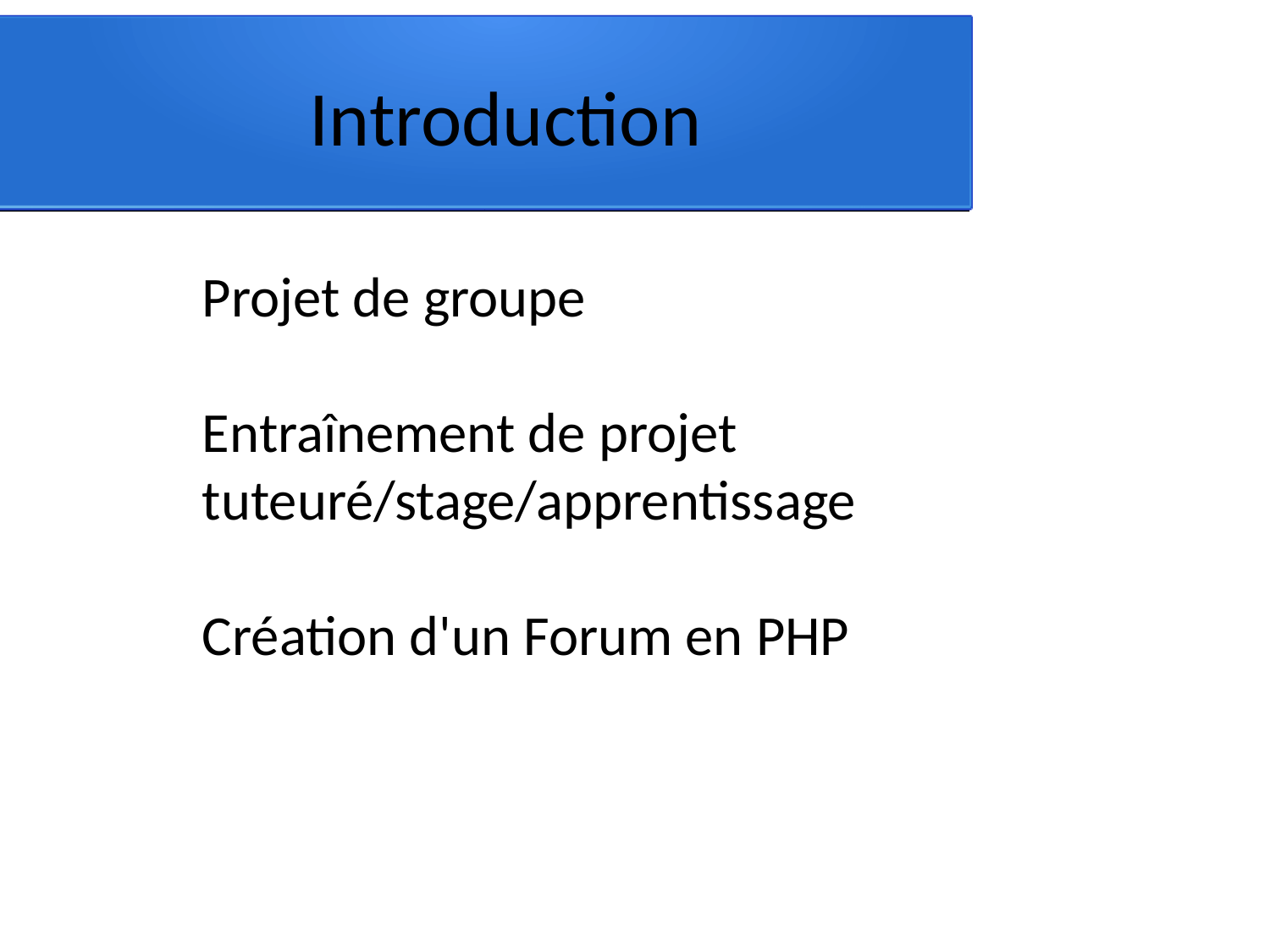

Introduction
Projet de groupe

Entraînement de projet tuteuré/stage/apprentissage

Création d'un Forum en PHP